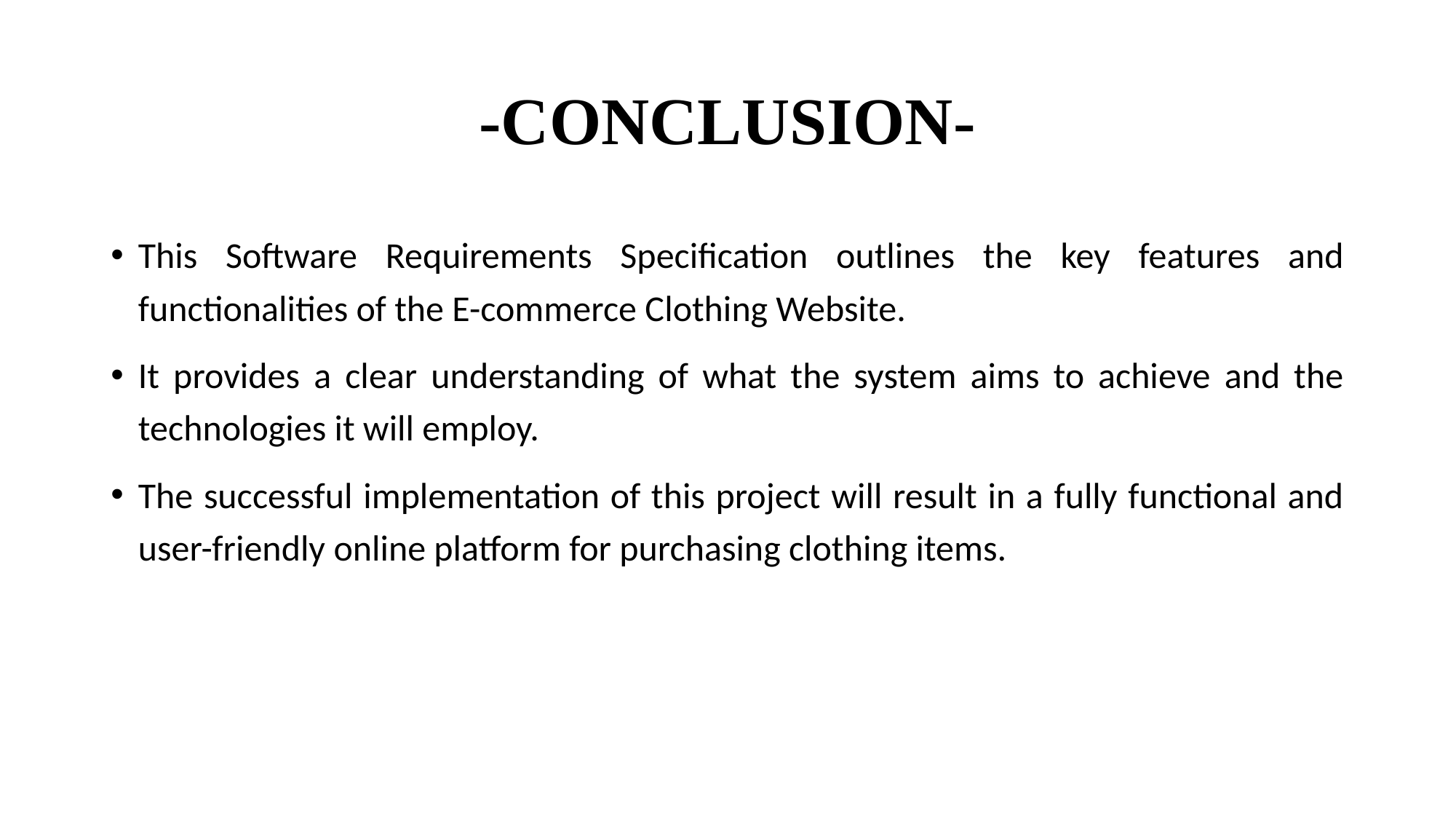

# -CONCLUSION-
This Software Requirements Specification outlines the key features and functionalities of the E-commerce Clothing Website.
It provides a clear understanding of what the system aims to achieve and the technologies it will employ.
The successful implementation of this project will result in a fully functional and user-friendly online platform for purchasing clothing items.